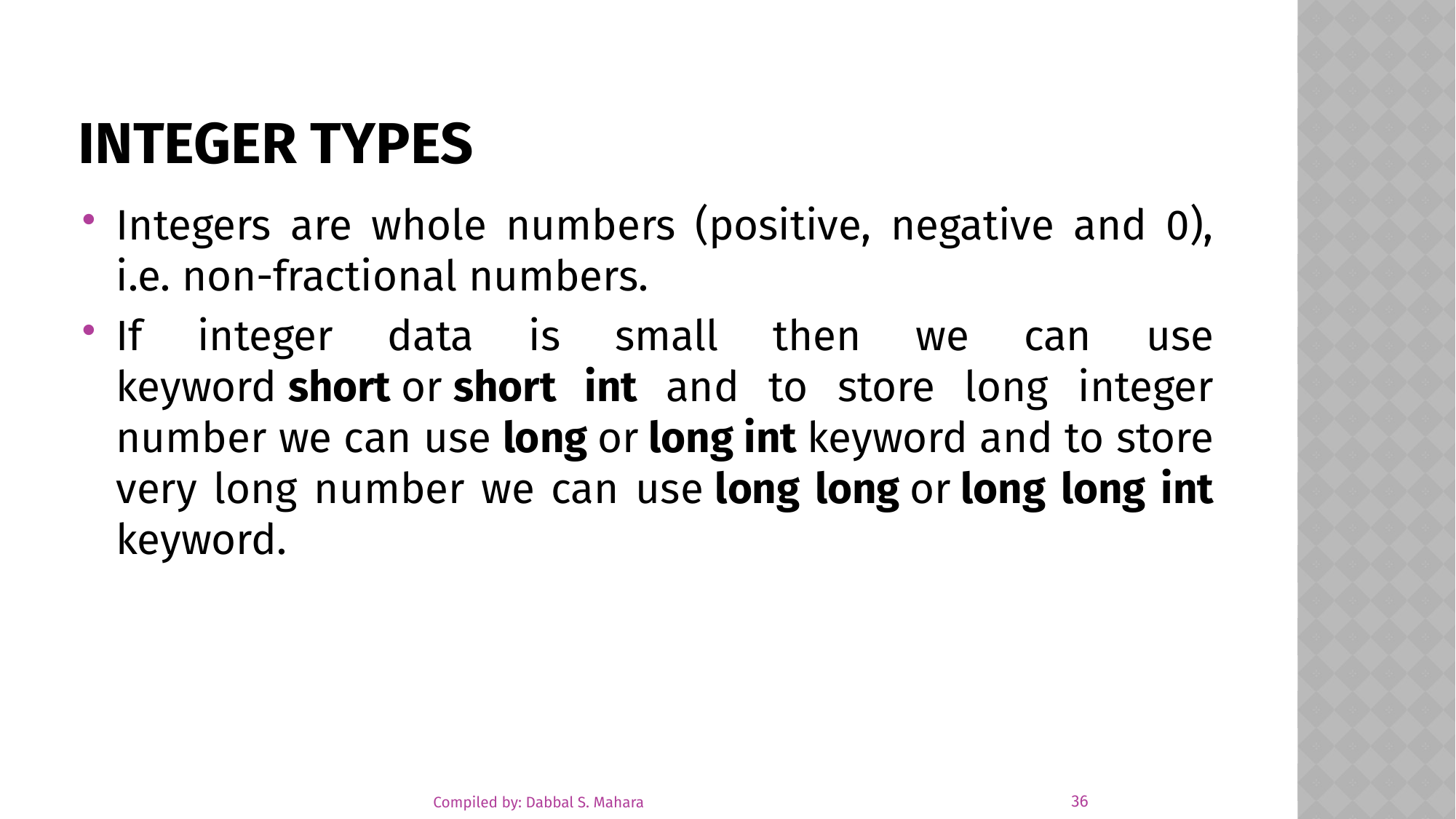

# Integer types
Integers are whole numbers (positive, negative and 0), i.e. non-fractional numbers.
If integer data is small then we can use keyword short or short int and to store long integer number we can use long or long int keyword and to store very long number we can use long long or long long int keyword.
36
Compiled by: Dabbal S. Mahara